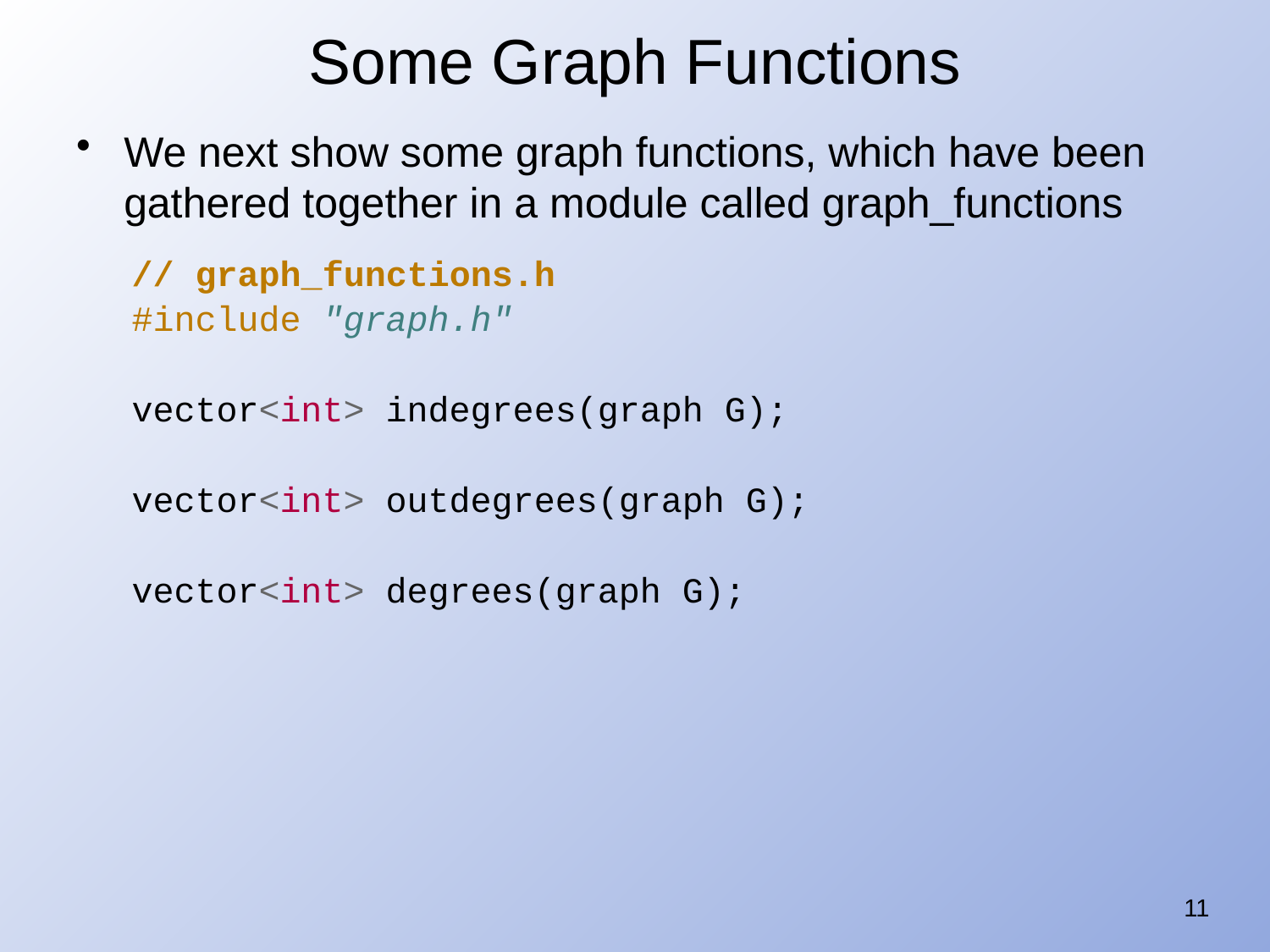

# Some Graph Functions
We next show some graph functions, which have been gathered together in a module called graph_functions
// graph_functions.h
#include "graph.h"
vector<int> indegrees(graph G);
vector<int> outdegrees(graph G);
vector<int> degrees(graph G);
11